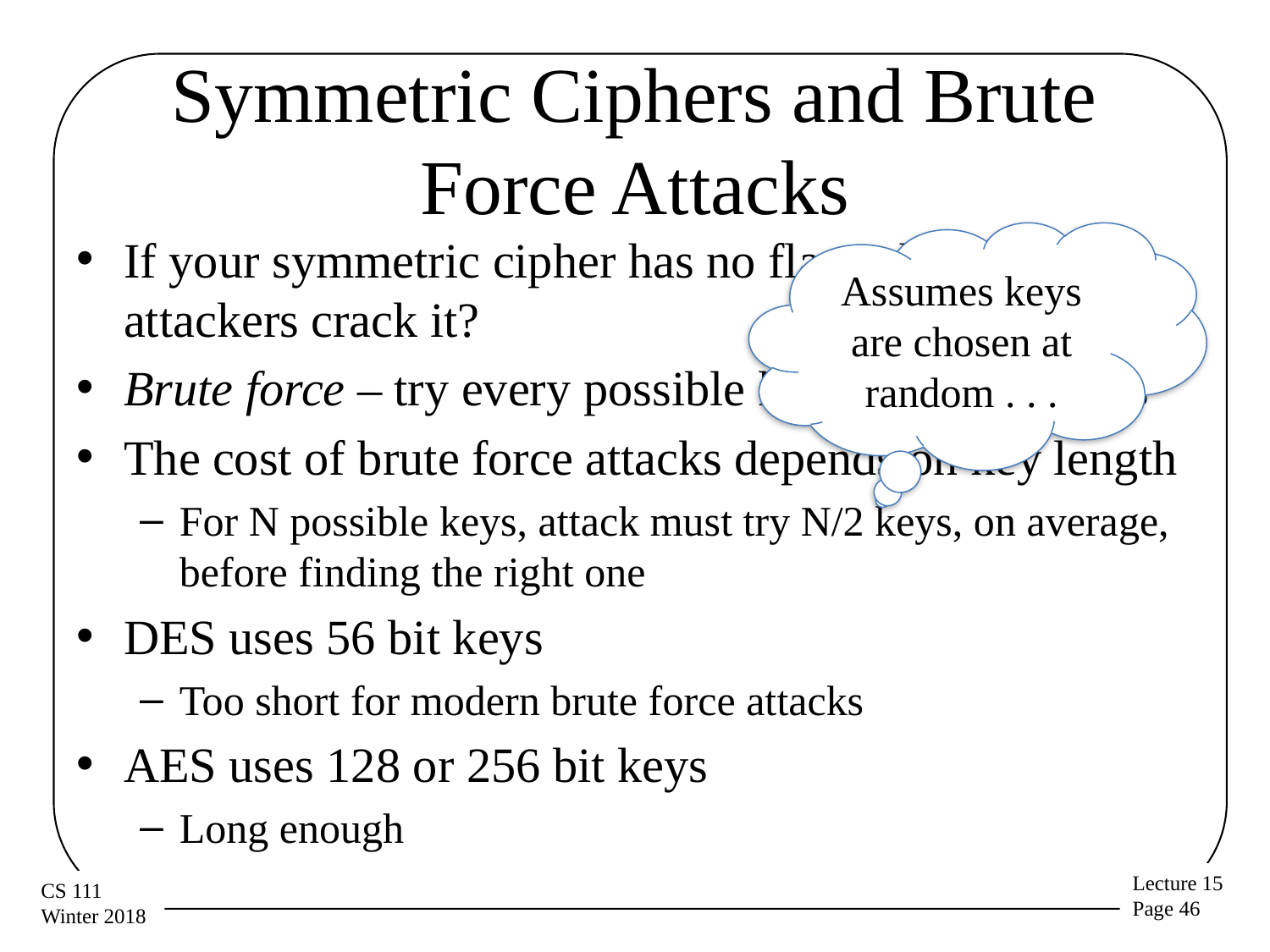

# Symmetric Ciphers and Brute Force Attacks
If your symmetric cipher has no flaws, how can attackers crack it?
Brute force – try every possible key until one works
The cost of brute force attacks depends on key length
For N possible keys, attack must try N/2 keys, on average, before finding the right one
DES uses 56 bit keys
Too short for modern brute force attacks
AES uses 128 or 256 bit keys
Long enough
Assumes keys are chosen at random . . .